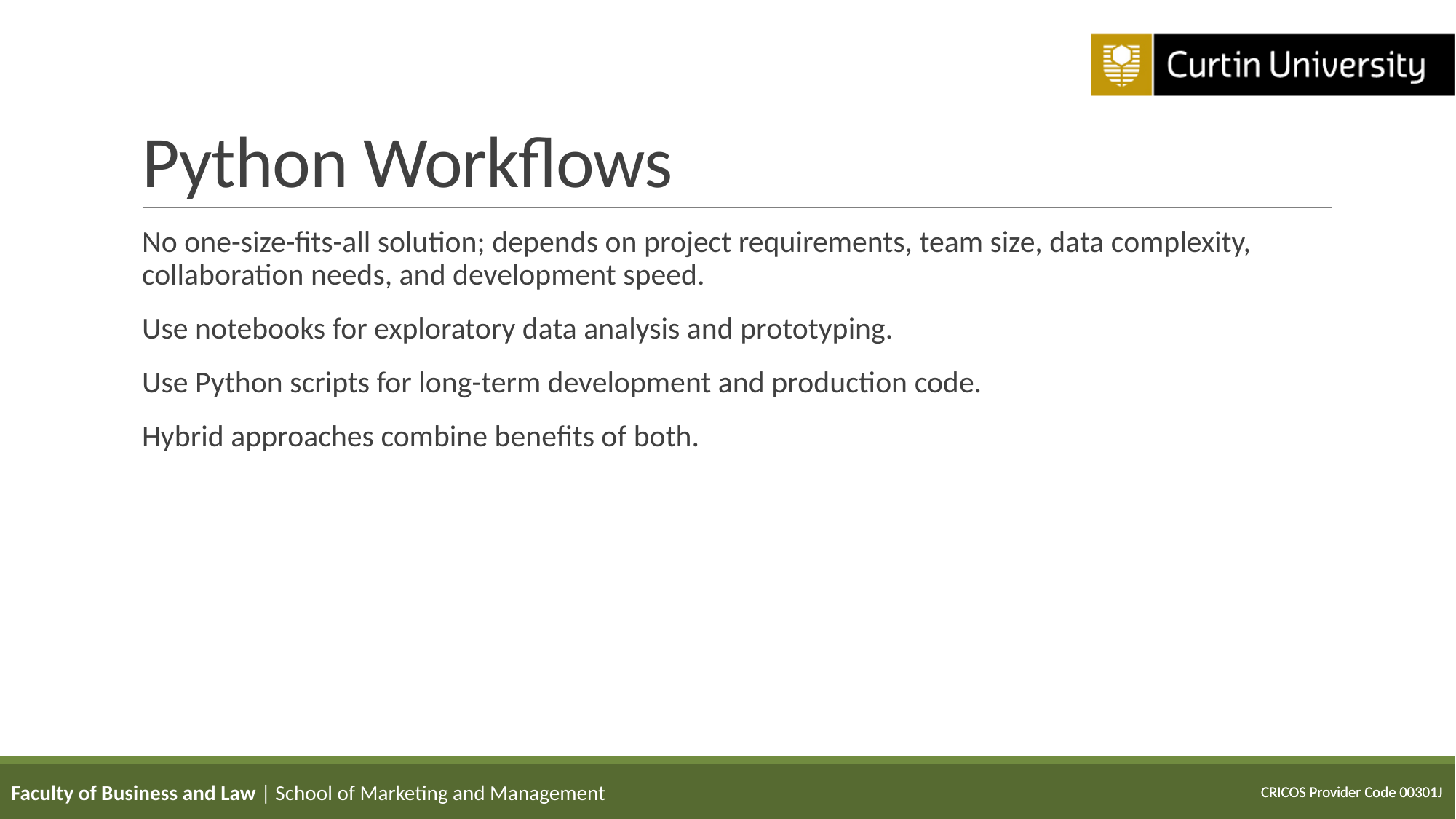

# Python Workflows
No one-size-fits-all solution; depends on project requirements, team size, data complexity, collaboration needs, and development speed.
Use notebooks for exploratory data analysis and prototyping.
Use Python scripts for long-term development and production code.
Hybrid approaches combine benefits of both.
Faculty of Business and Law | School of Marketing and Management